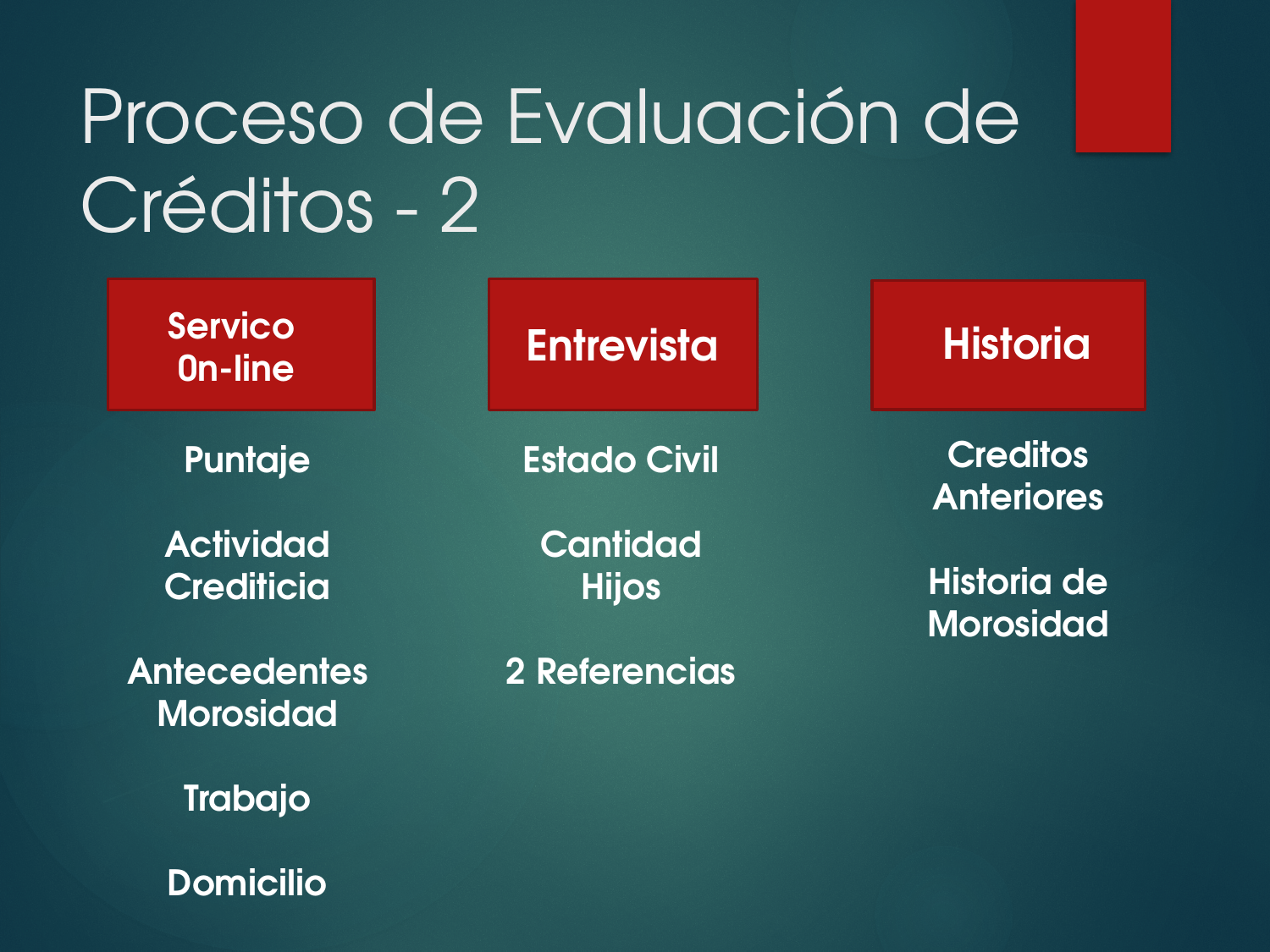

# Proceso de Evaluación de Créditos - 2

Servico
0n-line
Historia
Entrevista
Creditos Anteriores

Historia de Morosidad
Puntaje

Actividad Crediticia

Antecedentes Morosidad

Trabajo

Domicilio
Estado Civil

Cantidad Hijos

2 Referencias